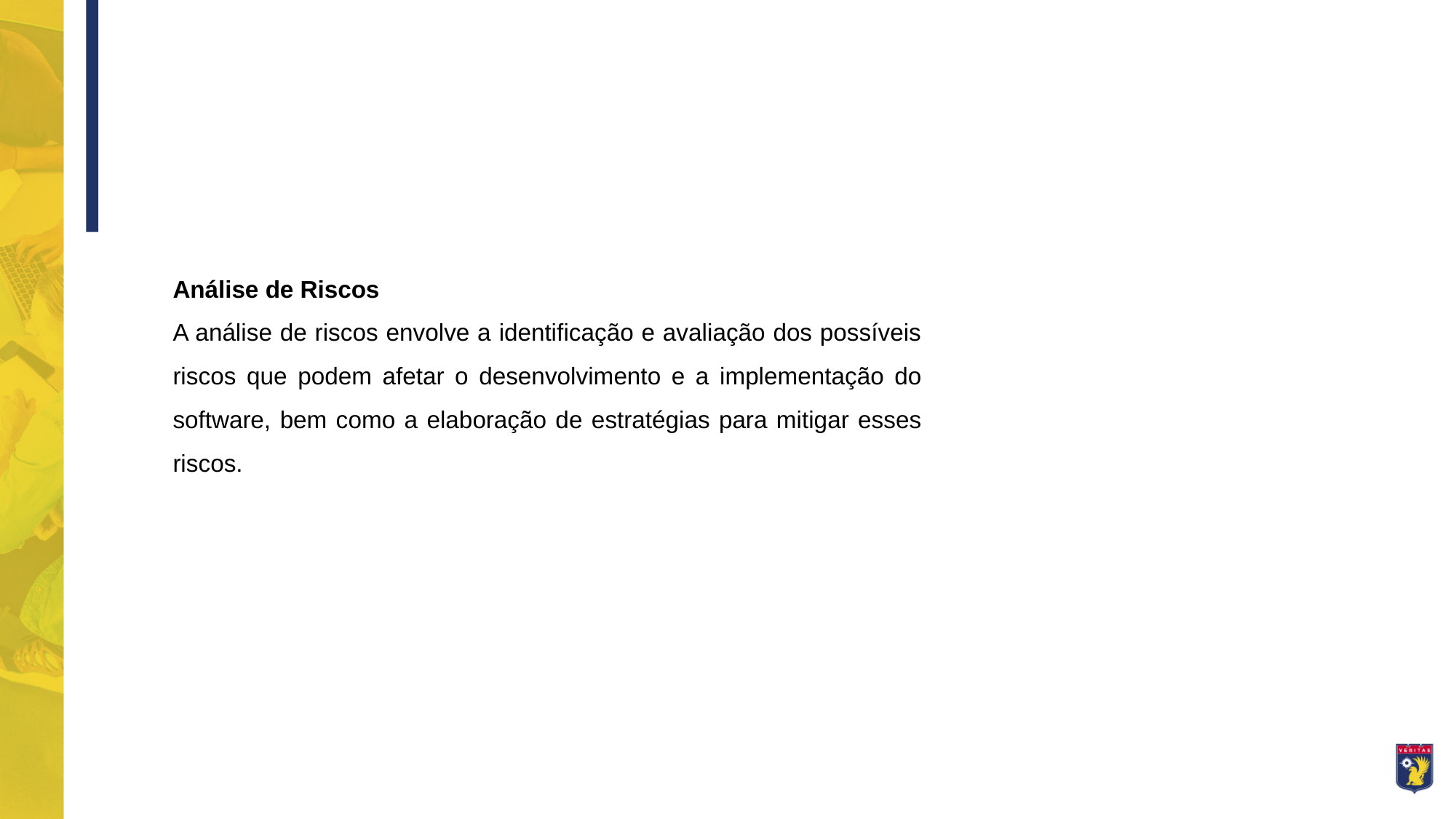

Análise de Riscos
A análise de riscos envolve a identificação e avaliação dos possíveis riscos que podem afetar o desenvolvimento e a implementação do software, bem como a elaboração de estratégias para mitigar esses riscos.